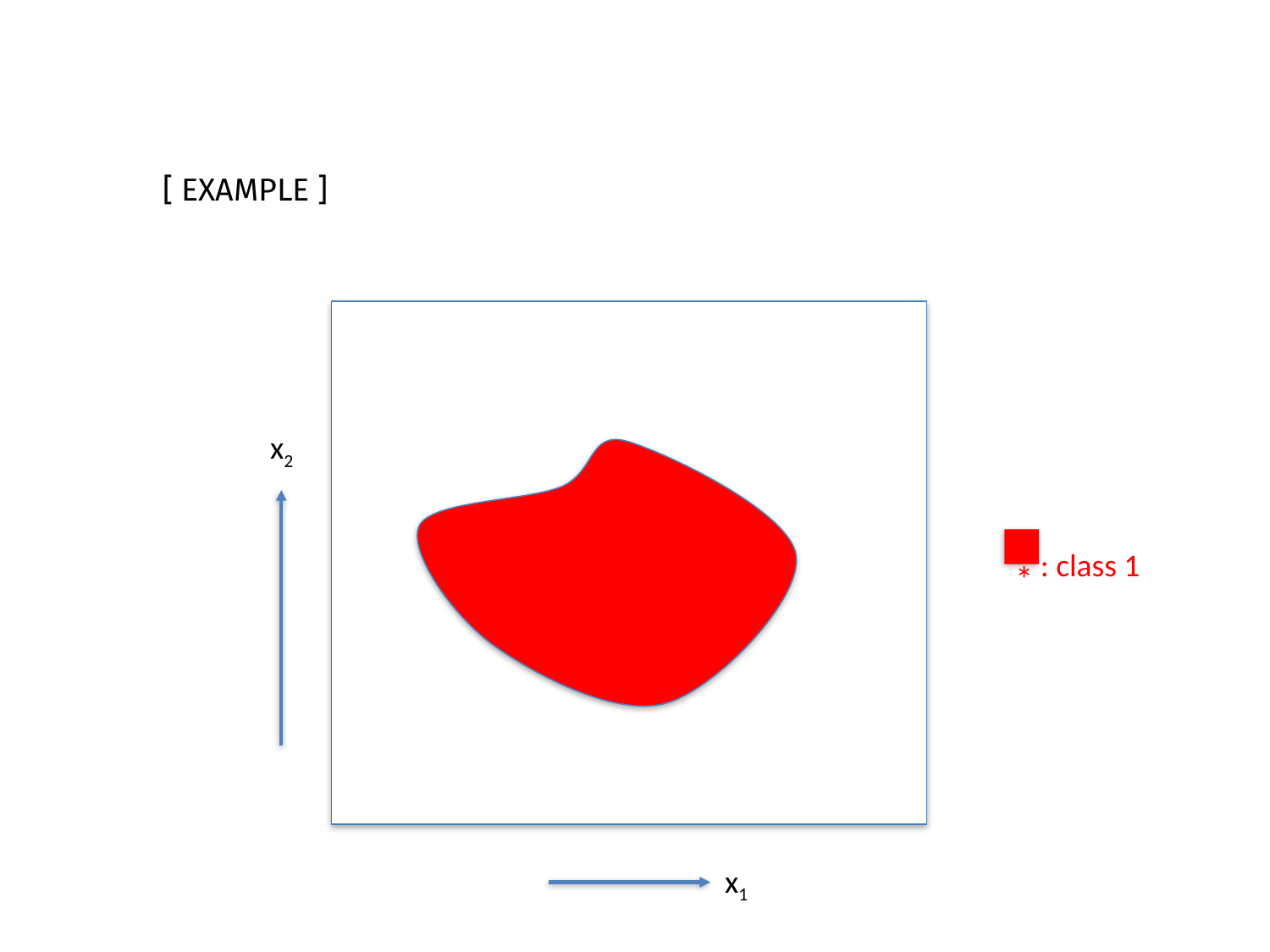

[ EXAMPLE ]

x2

* : class 1

x1